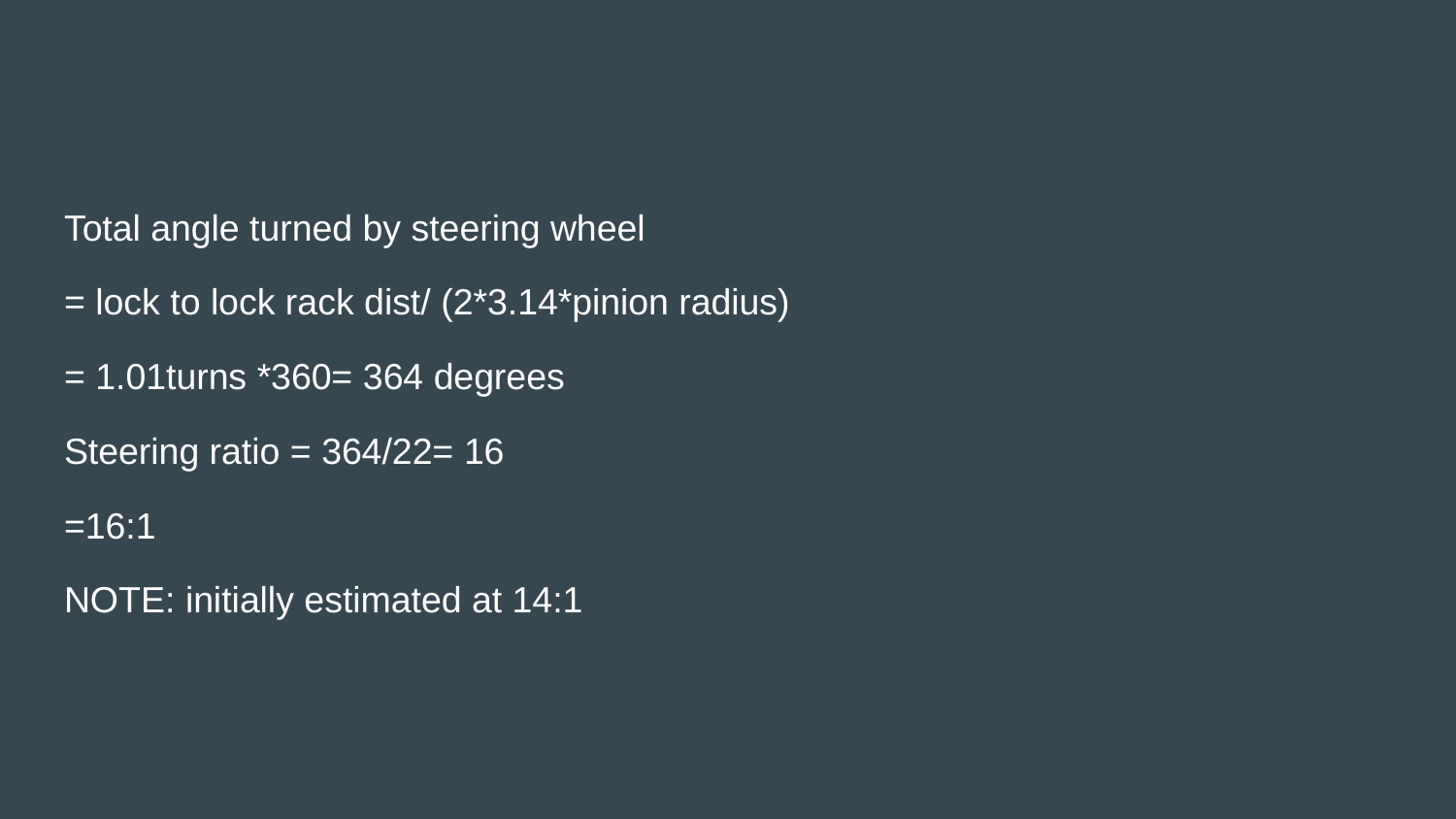

Total angle turned by steering wheel
= lock to lock rack dist/ (2*3.14*pinion radius)
= 1.01turns *360= 364 degrees
Steering ratio = 364/22= 16
=16:1
NOTE: initially estimated at 14:1